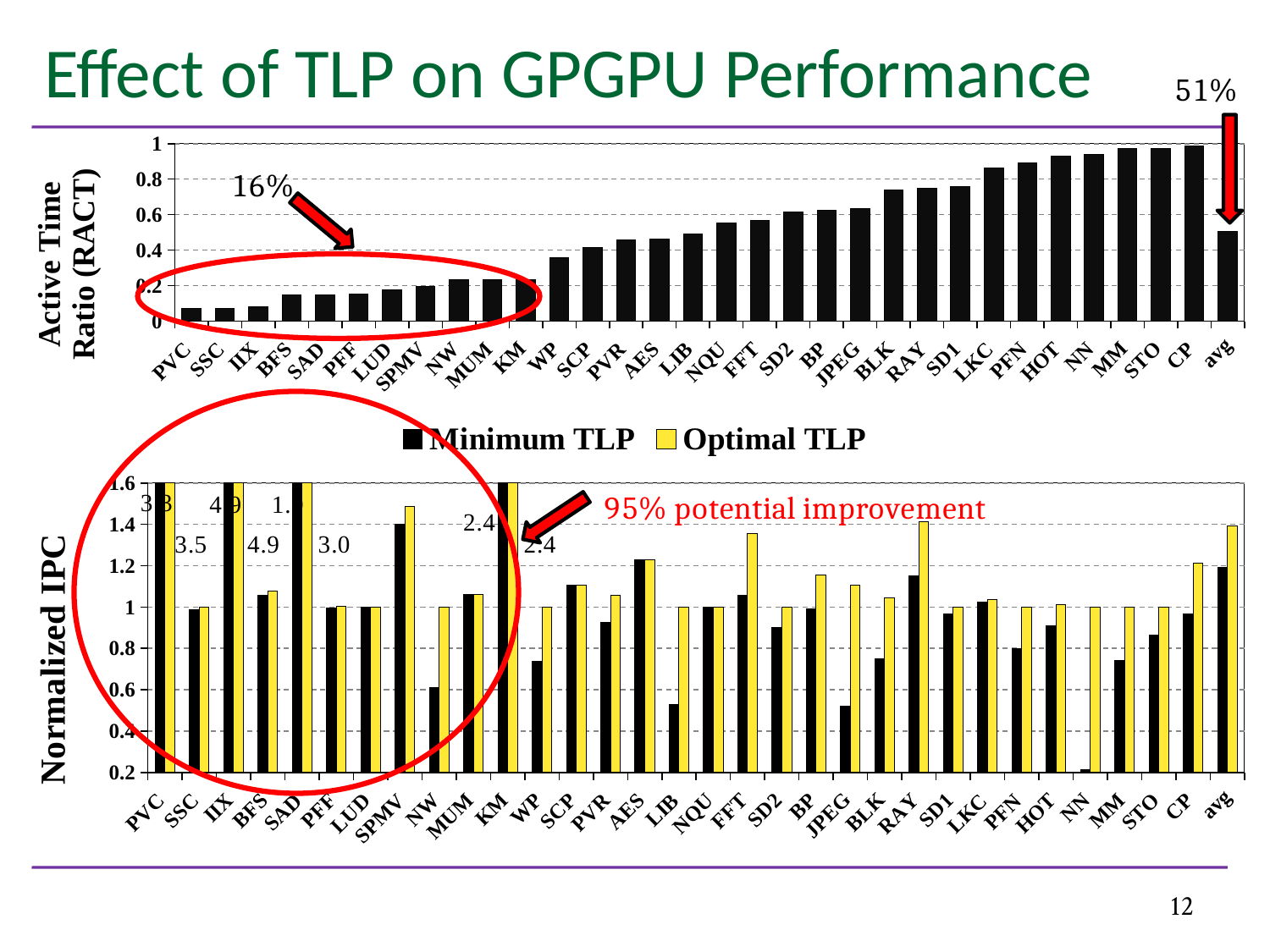

# Effect of TLP on GPGPU Performance
51%

### Chart

| Category | RACT |
|---|---|
| PVC  | 0.07176022397765289 |
| SSC  | 0.07217892858083681 |
| IIX  | 0.08 |
| BFS  | 0.14853772268113508 |
| SAD  | 0.14984530319663722 |
| PFF  | 0.1530409770994572 |
| LUD  | 0.1762554946123624 |
| SPMV  | 0.1936122714585206 |
| NW  | 0.23160429535377686 |
| MUM  | 0.23378342522357787 |
| KM  | 0.23553850095568088 |
| WP  | 0.35585709974557755 |
| SCP  | 0.41722468507352034 |
| PVR  | 0.45974700252040024 |
| AES  | 0.46119473049337745 |
| LIB  | 0.49175542639968756 |
| NQU  | 0.5540289933735894 |
| FFT  | 0.5651868017542293 |
| SD2  | 0.6147419094862386 |
| BP  | 0.6255685576486748 |
| JPEG  | 0.6326042131894171 |
| BLK  | 0.7390053397246665 |
| RAY  | 0.7485185944252798 |
| SD1  | 0.7585042376042372 |
| LKC  | 0.8621199577980813 |
| PFN  | 0.8900643250921993 |
| HOT  | 0.9293702601107694 |
| NN  | 0.9403110665693067 |
| MM  | 0.9702317272289507 |
| STO  | 0.9742960625063632 |
| CP  | 0.9859803801400694 |
| avg | 0.5071764036782024 |
16%

### Chart

| Category | Minimum TLP | Optimal TLP |
|---|---|---|
| PVC  | 3.3085627019053585 | 3.467867465837881 |
| SSC  | 0.9856811985279682 | 1.0 |
| IIX  | 4.921784717906679 | 4.921784717906679 |
| BFS  | 1.05487344187069 | 1.0787447535925732 |
| SAD  | 1.8773004094823351 | 3.0367181252994784 |
| PFF  | 0.9964001893599022 | 1.003443106554395 |
| LUD  | 1.0 | 1.0 |
| SPMV  | 1.4021726343983856 | 1.487235999131308 |
| NW  | 0.6101432046669448 | 1.0 |
| MUM  | 1.0598332525758951 | 1.0598332525758951 |
| KM  | 2.3929071943931346 | 2.3929071943931346 |
| WP  | 0.7379026362470359 | 1.0 |
| SCP  | 1.1058273375086747 | 1.1058273375086747 |
| PVR  | 0.9262268471558904 | 1.057666623898181 |
| AES  | 1.228508128332295 | 1.228508128332295 |
| LIB  | 0.529638213511912 | 1.0 |
| NQU  | 1.0005317943887346 | 1.0005317943887346 |
| FFT  | 1.055652055010214 | 1.3550758897309572 |
| SD2  | 0.9005909119237413 | 1.0 |
| BP  | 0.9924061234106416 | 1.153447982291844 |
| JPEG  | 0.5219735574135148 | 1.104753907278128 |
| BLK  | 0.7498833457576897 | 1.0463428732665137 |
| RAY  | 1.1530705767149743 | 1.411323460129052 |
| SD1  | 0.9683276045389095 | 1.0 |
| LKC  | 1.0238631735076331 | 1.0356708818485099 |
| PFN  | 0.7971944265849596 | 1.0 |
| HOT  | 0.9114132287093715 | 1.0105162019784737 |
| NN  | 0.21557589351601816 | 1.0013818135816706 |
| MM  | 0.7436645509673532 | 1.0 |
| STO  | 0.8656468353571671 | 1.0 |
| CP  | 0.9689406317716254 | 1.2143634503829124 |
| avg | 1.1937579618521175 | 1.3927079019324935 |
95% potential improvement

12